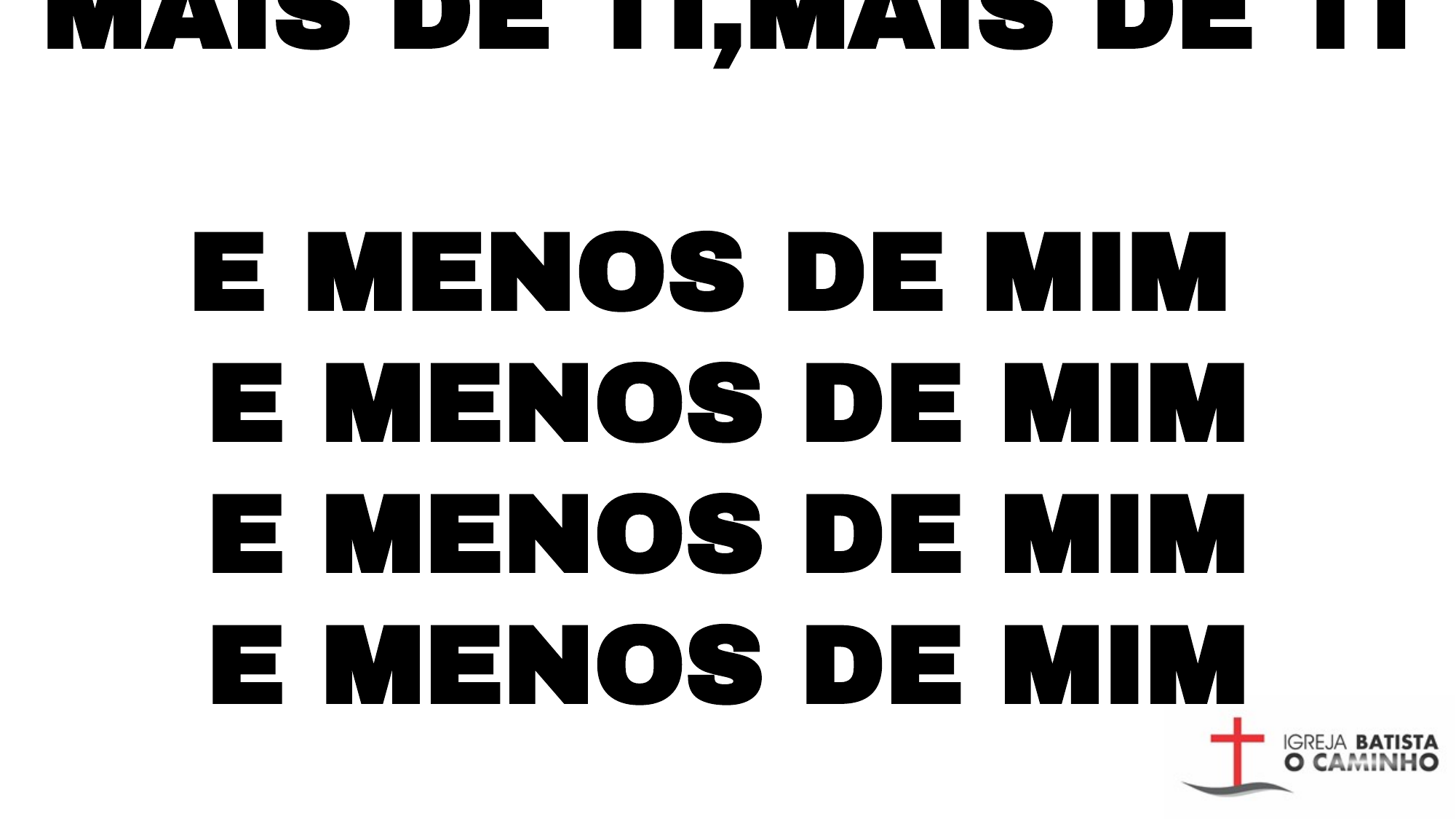

# MAIS DE TI,MAIS DE TI E MENOS DE MIM E MENOS DE MIM E MENOS DE MIM E MENOS DE MIM